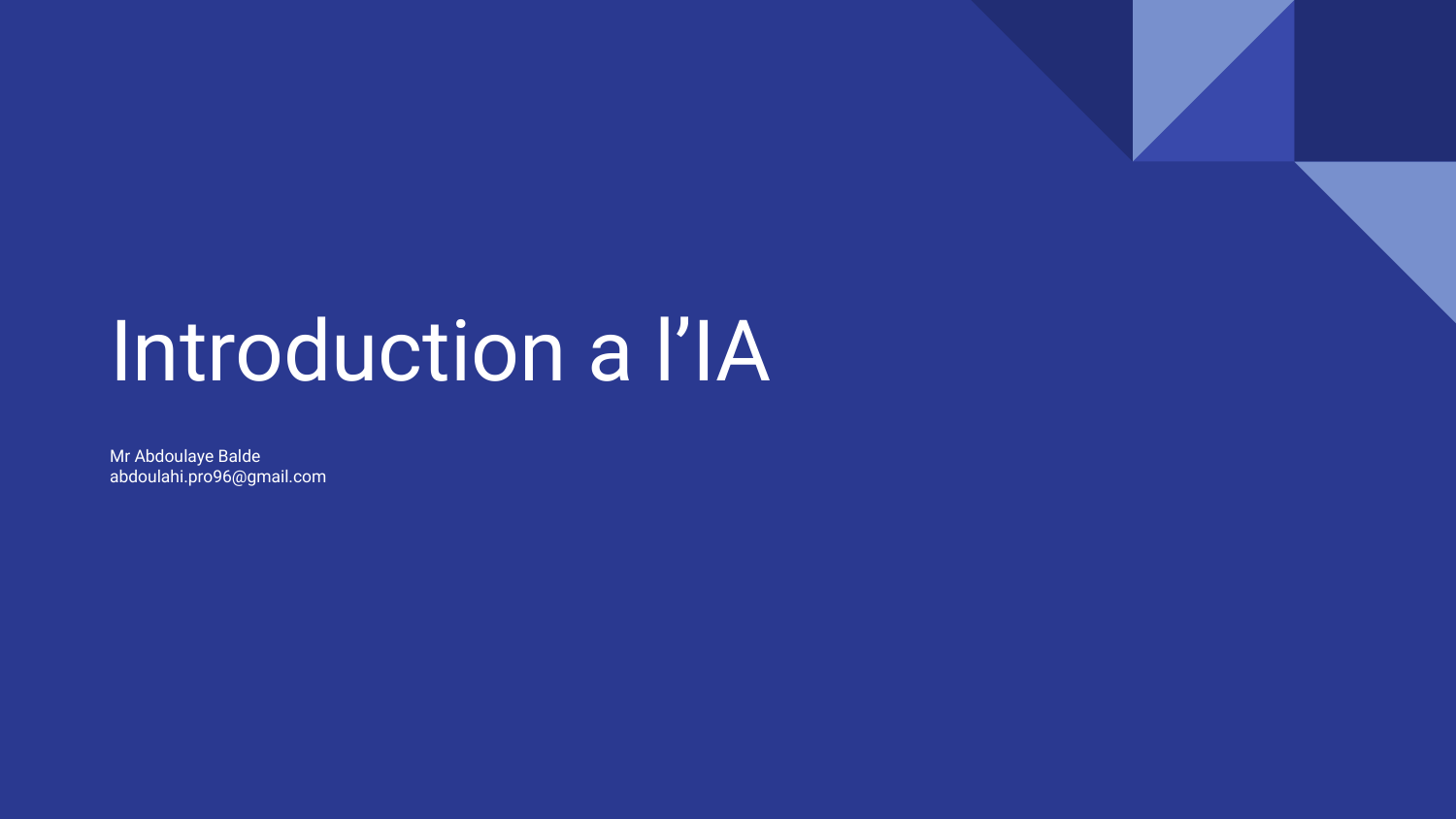

# Introduction a l’IA
Mr Abdoulaye Balde
abdoulahi.pro96@gmail.com